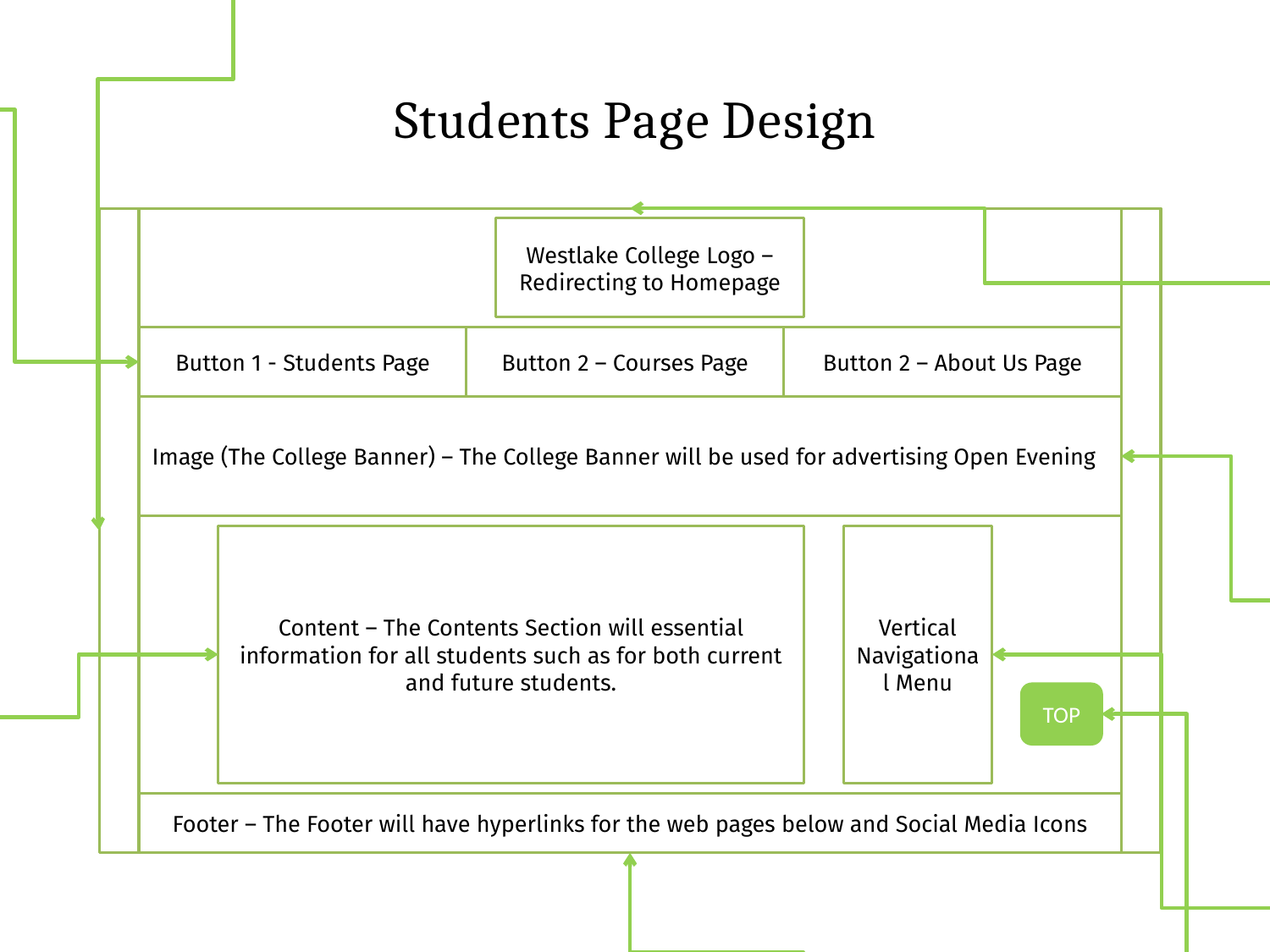

As part of the navigation bar for Westlake College’s website, I will therefore implement buttons in order to automate the task of redirecting the homepage to the corresponding webpage such as either the students webpage, the courses webpage or even the about us webpage.
For each and every web pages that will be used in the website will therefore follow the same house style such as by following the same colour scheme for each web page and will feature a logo as the website will need to represent Westlake Collage’s organisation and their styles in order to welcome the online users to their website. Furthermore, I will be using bold text for highlighting certain titles and by featuring the sans-serif font such as Tahoma, Gill Sans, Verdana for not only making the website feel appealing to the user but by reducing eyestrains and by making the text easy to be read to the end-user.
# Students Page Design
The Logo will be included for each and every website so that it will represent Westlake’s College and by making online users aware of the College’s website that they are visiting. The College logo will feature an on click for redirecting users to the homepage.

Westlake College Logo – Redirecting to Homepage
Button 1 - Students Page
Button 2 – Courses Page
Button 2 – About Us Page
Image (The College Banner) – The College Banner will be used for advertising Open Evening
Content – The Contents Section will essential information for all students such as for both current and future students.
Vertical Navigational Menu
Footer – The Footer will have hyperlinks for the web pages below and Social Media Icons
As part of the Student’s page, the College banner will be included  for distributing information or any particular events in order to advertise Westlake College’s Open Evening event as well as providing relating to the date and time for Open Evening event for the future students that will be applying to College.
This will contain information that is regarding Safeguarding, important policies or a set of rules that are set for the College for notifying both existing and future students as well as providing key information for existing student such as term dates or the dates that are required for the students to come to college.
TOP
The Vertical Navigational menu that is located on the right hand side will aid or support the user by being able to select the site that they wish to access when explicitly visible thus providing convenience and ease of use as it does not require the user to manually explore the website for the particular webpage that they wish to visit.
The footer will provide a series hyperlinks so that it not only improves navigational options for the user but by enabling the user to access the web pages or content that is available within Westlake Collage’s website’s side map and meta-information related to the website such as by  making their website patented and by providing copyright information in order to prevent copyright infringements within the homepage.
The Student’s Page features a button that automates the task of scrolling the current webpage’s positions to the top of the webpage without requiring the user to manually use the scrollbar to scroll to the top of the webpage